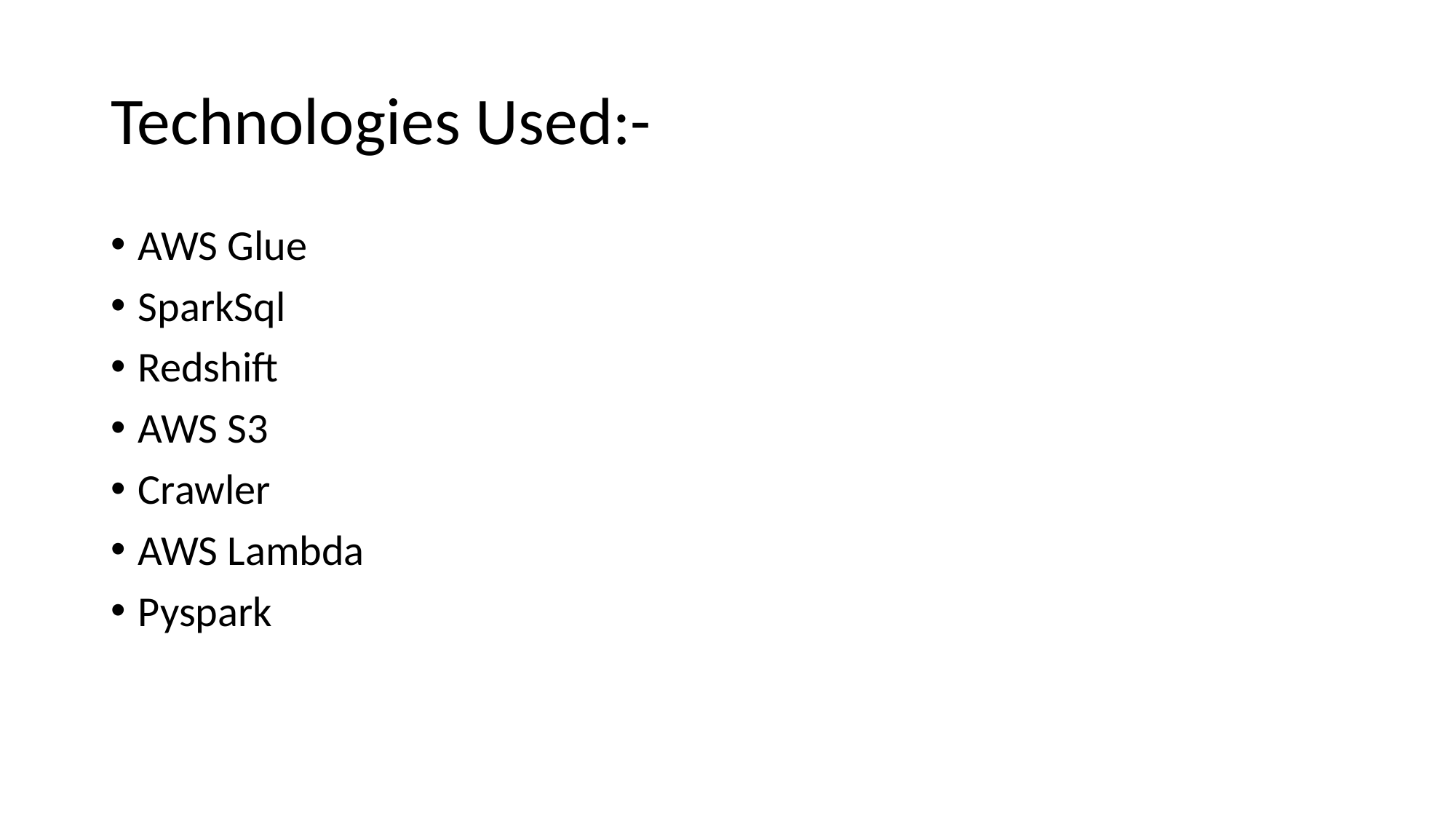

# Technologies Used:-
AWS Glue
SparkSql
Redshift
AWS S3
Crawler
AWS Lambda
Pyspark